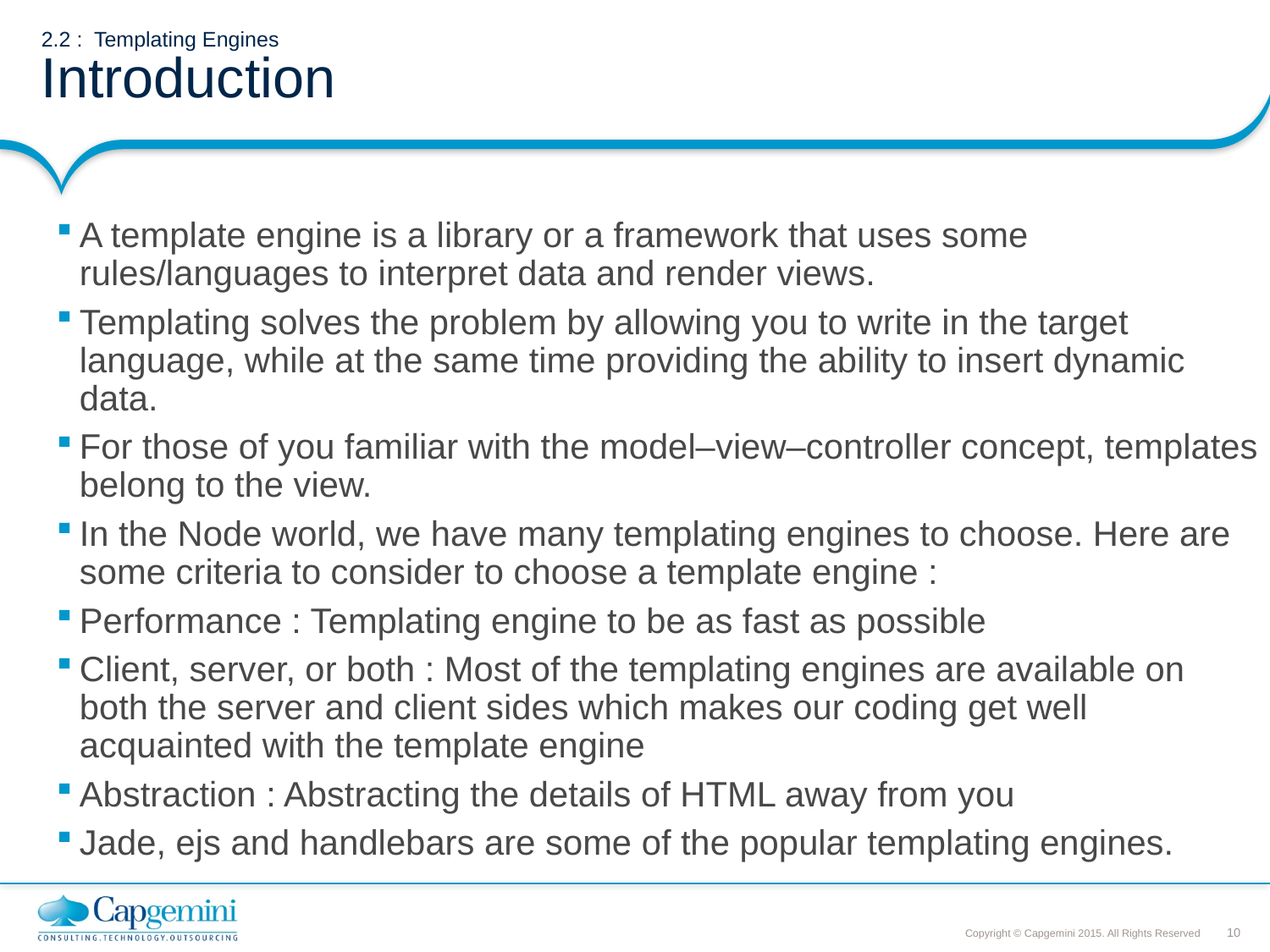

# 2.2 :  Templating Engines Introduction
A template engine is a library or a framework that uses some rules/languages to interpret data and render views.
Templating solves the problem by allowing you to write in the target language, while at the same time providing the ability to insert dynamic data.
For those of you familiar with the model–view–controller concept, templates belong to the view.
In the Node world, we have many templating engines to choose. Here are some criteria to consider to choose a template engine :
Performance : Templating engine to be as fast as possible
Client, server, or both : Most of the templating engines are available on both the server and client sides which makes our coding get well acquainted with the template engine
Abstraction : Abstracting the details of HTML away from you
Jade, ejs and handlebars are some of the popular templating engines.